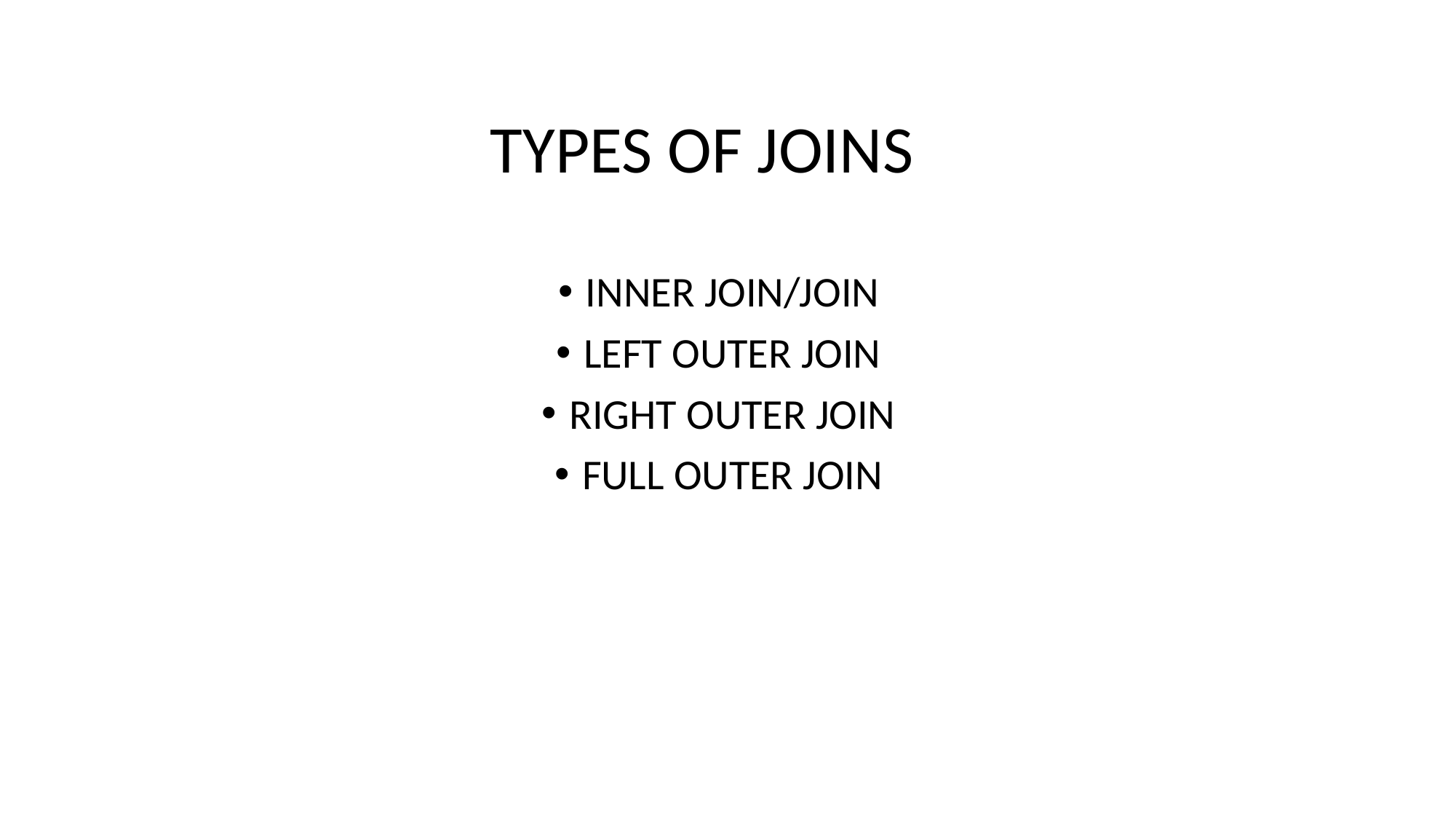

# TYPES OF JOINS
INNER JOIN/JOIN
LEFT OUTER JOIN
RIGHT OUTER JOIN
FULL OUTER JOIN